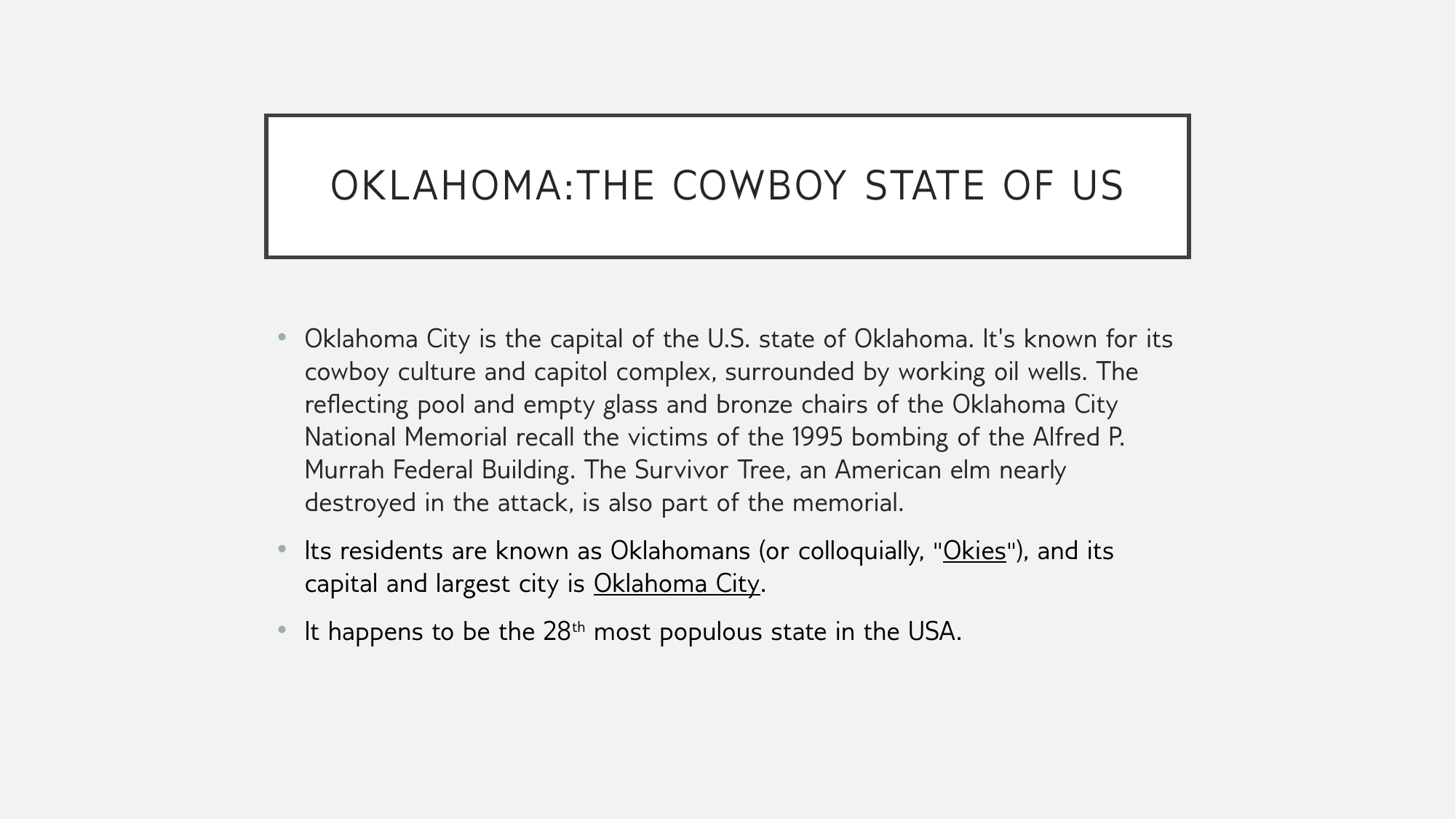

# Oklahoma:The cowboy state of US
Oklahoma City is the capital of the U.S. state of Oklahoma. It's known for its cowboy culture and capitol complex, surrounded by working oil wells. The reflecting pool and empty glass and bronze chairs of the Oklahoma City National Memorial recall the victims of the 1995 bombing of the Alfred P. Murrah Federal Building. The Survivor Tree, an American elm nearly destroyed in the attack, is also part of the memorial.
Its residents are known as Oklahomans (or colloquially, "Okies"), and its capital and largest city is Oklahoma City.
It happens to be the 28th most populous state in the USA.